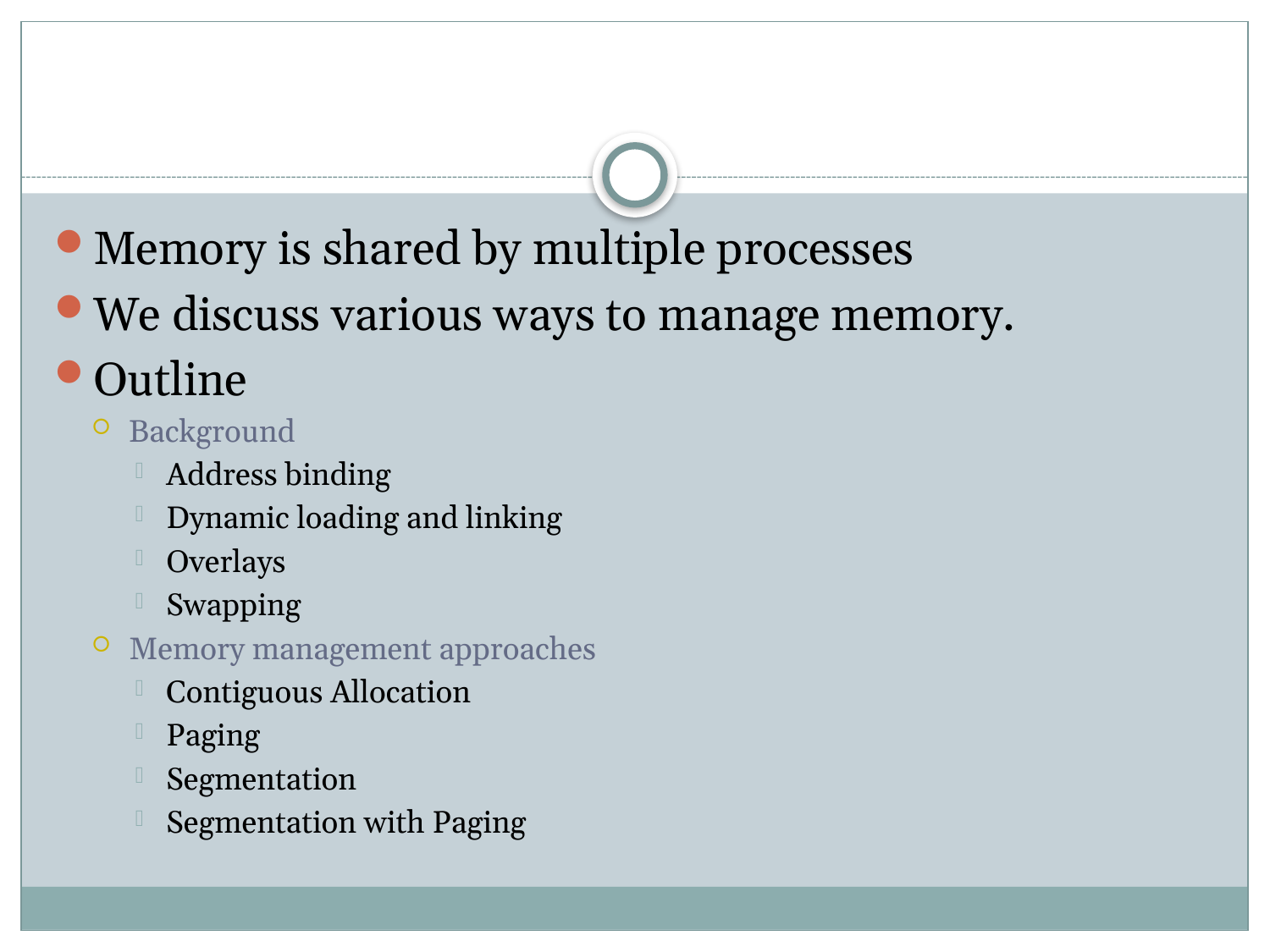

#
Memory is shared by multiple processes
We discuss various ways to manage memory.
Outline
Background
Address binding
Dynamic loading and linking
Overlays
Swapping
Memory management approaches
Contiguous Allocation
Paging
Segmentation
Segmentation with Paging